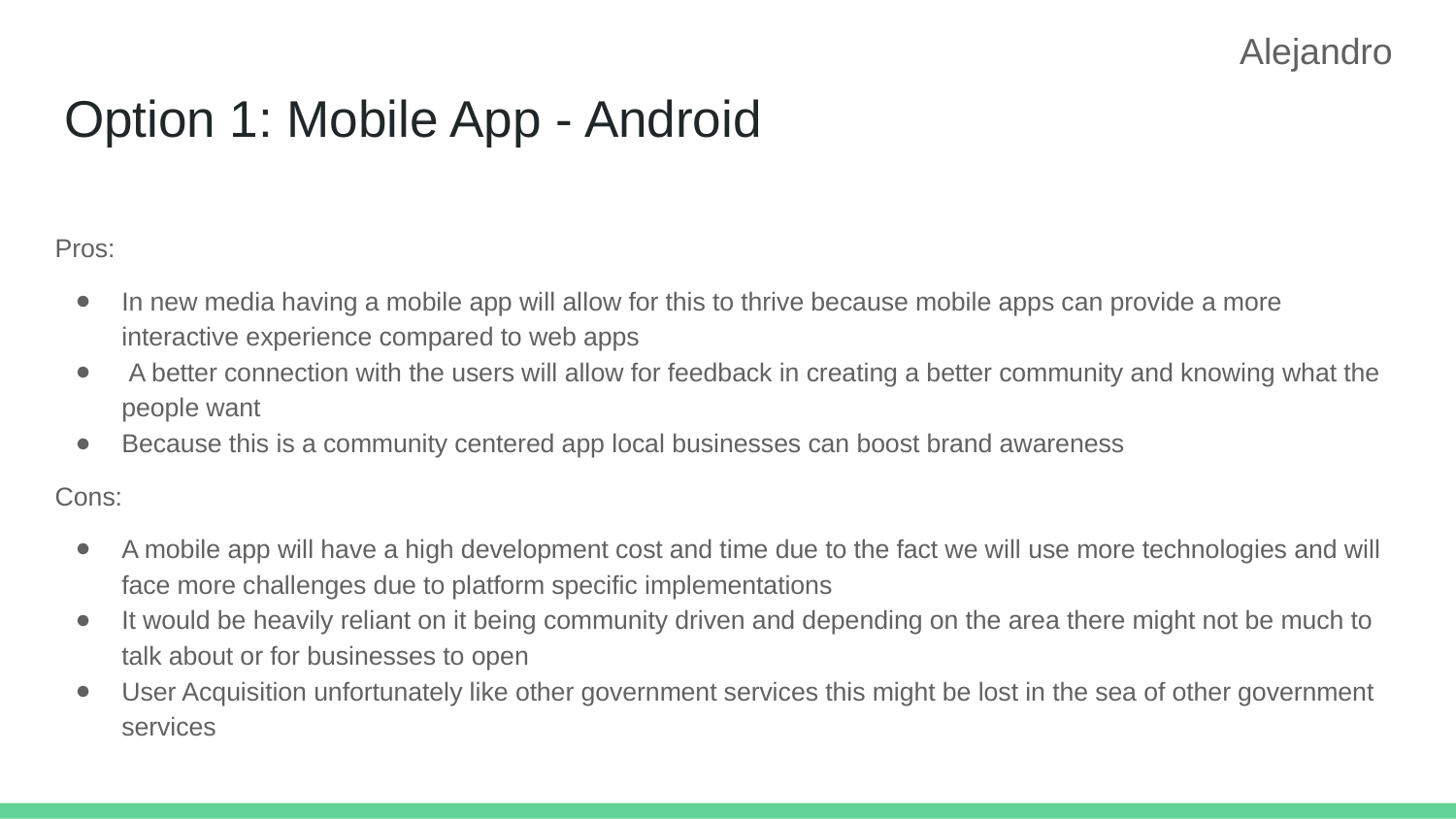

Alejandro
# Option 1: Mobile App - Android
Pros:
In new media having a mobile app will allow for this to thrive because mobile apps can provide a more interactive experience compared to web apps
 A better connection with the users will allow for feedback in creating a better community and knowing what the people want
Because this is a community centered app local businesses can boost brand awareness
Cons:
A mobile app will have a high development cost and time due to the fact we will use more technologies and will face more challenges due to platform specific implementations
It would be heavily reliant on it being community driven and depending on the area there might not be much to talk about or for businesses to open
User Acquisition unfortunately like other government services this might be lost in the sea of other government services